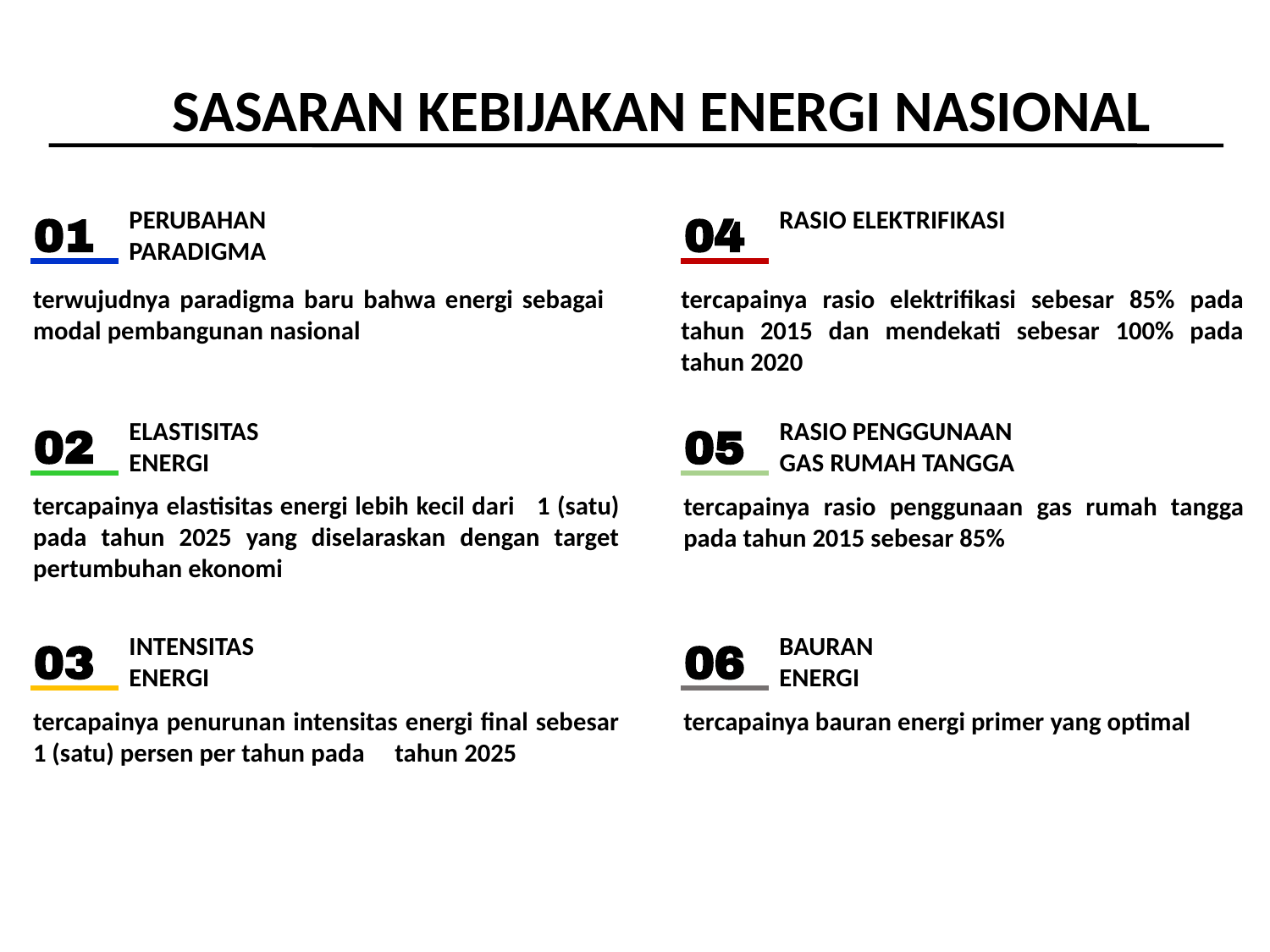

SASARAN KEBIJAKAN ENERGI NASIONAL
PERUBAHAN
PARADIGMA
01
terwujudnya paradigma baru bahwa energi sebagai modal pembangunan nasional
RASIO ELEKTRIFIKASI
04
tercapainya rasio elektrifikasi sebesar 85% pada tahun 2015 dan mendekati sebesar 100% pada tahun 2020
ELASTISITAS
ENERGI
02
tercapainya elastisitas energi lebih kecil dari   1 (satu) pada tahun 2025 yang diselaraskan dengan target pertumbuhan ekonomi
RASIO PENGGUNAAN
GAS RUMAH TANGGA
05
tercapainya rasio penggunaan gas rumah tangga pada tahun 2015 sebesar 85%
BAURAN
ENERGI
06
tercapainya bauran energi primer yang optimal
INTENSITAS
ENERGI
03
tercapainya penurunan intensitas energi final sebesar 1 (satu) persen per tahun pada     tahun 2025